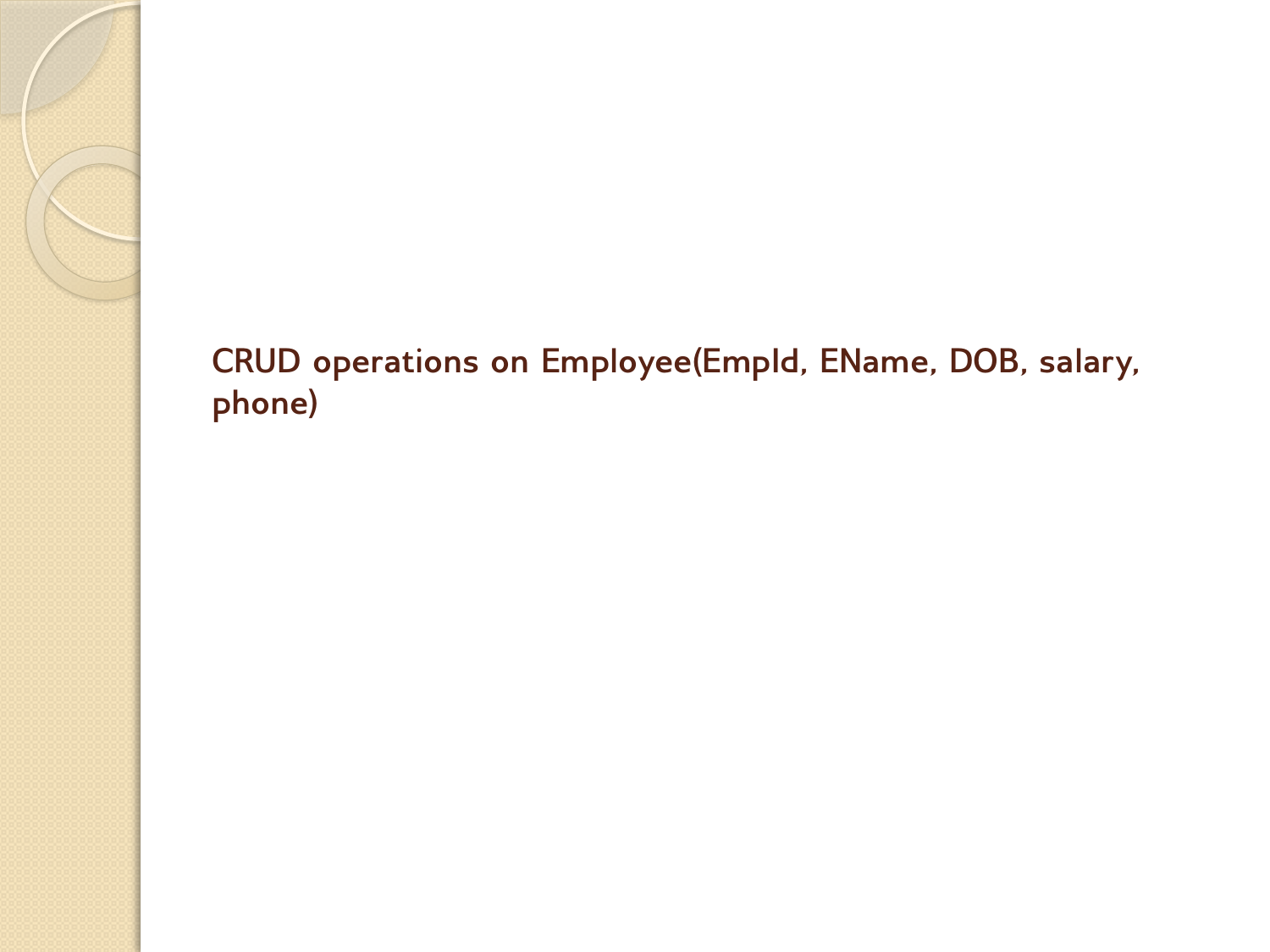

# CRUD operations on Employee(EmpId, EName, DOB, salary, phone)